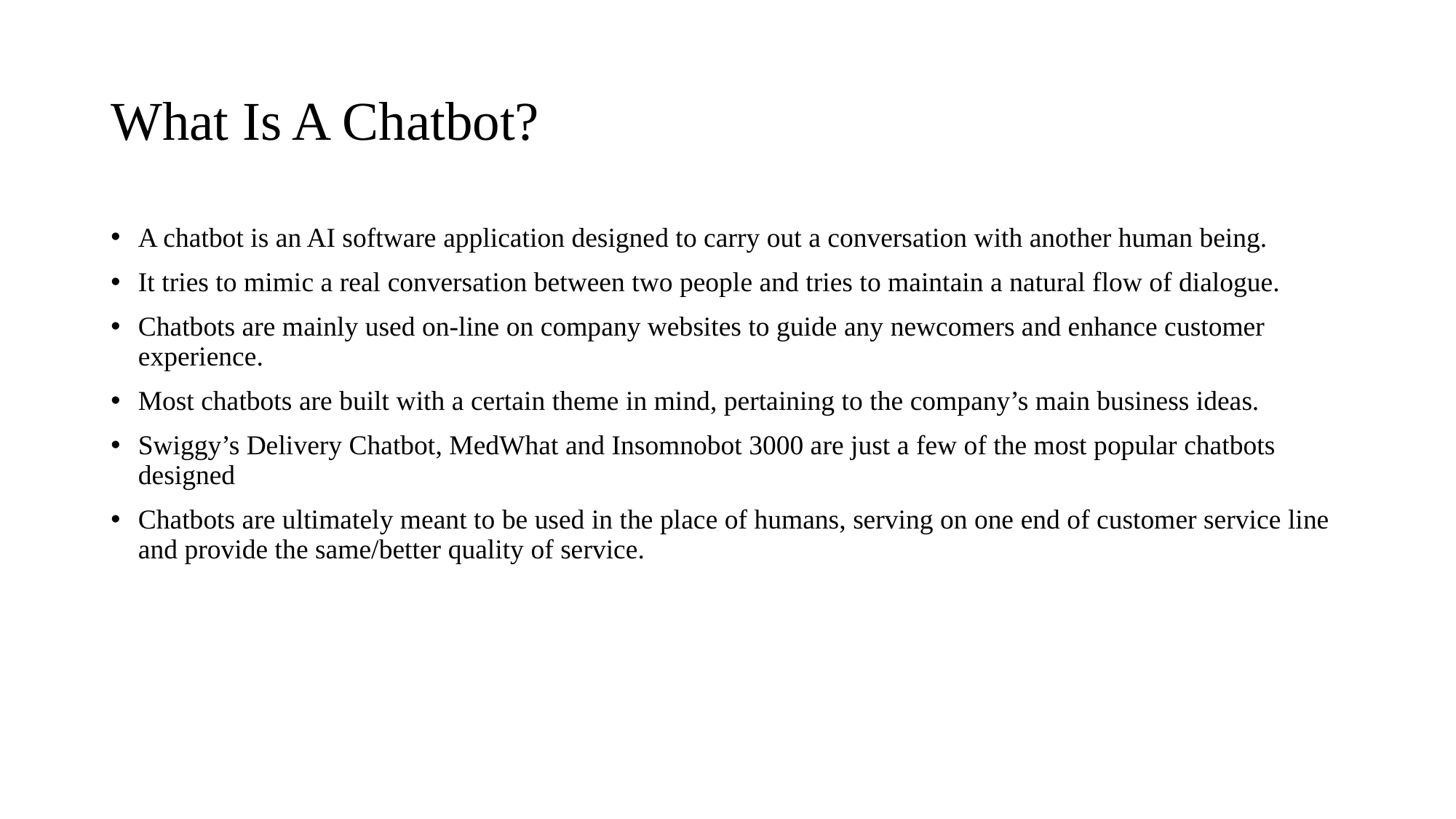

# What Is A Chatbot?
A chatbot is an AI software application designed to carry out a conversation with another human being.
It tries to mimic a real conversation between two people and tries to maintain a natural flow of dialogue.
Chatbots are mainly used on-line on company websites to guide any newcomers and enhance customer experience.
Most chatbots are built with a certain theme in mind, pertaining to the company’s main business ideas.
Swiggy’s Delivery Chatbot, MedWhat and Insomnobot 3000 are just a few of the most popular chatbots designed
Chatbots are ultimately meant to be used in the place of humans, serving on one end of customer service line and provide the same/better quality of service.